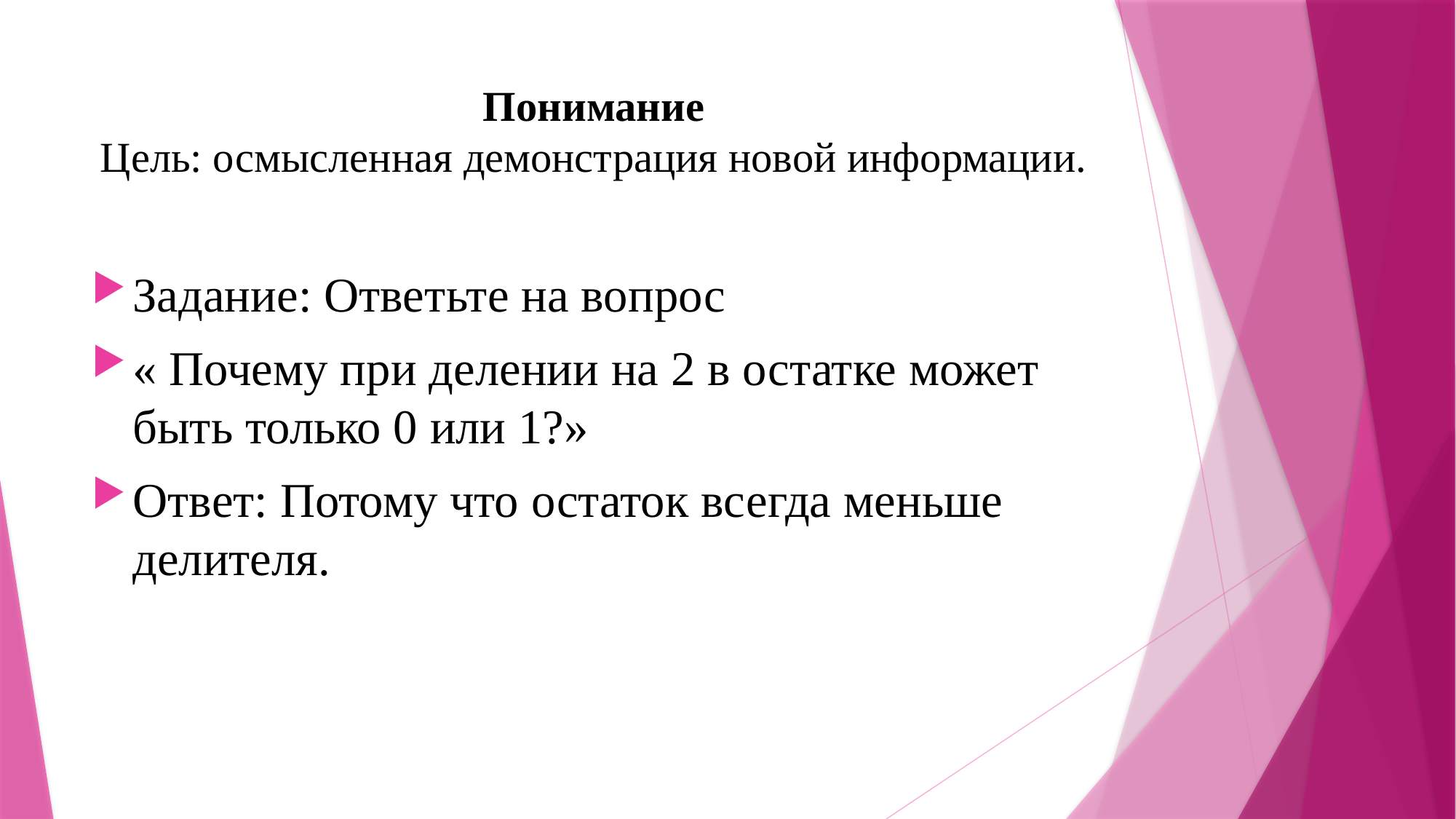

# Понимание Цель: осмысленная демонстрация новой информации.
Задание: Ответьте на вопрос
« Почему при делении на 2 в остатке может быть только 0 или 1?»
Ответ: Потому что остаток всегда меньше делителя.